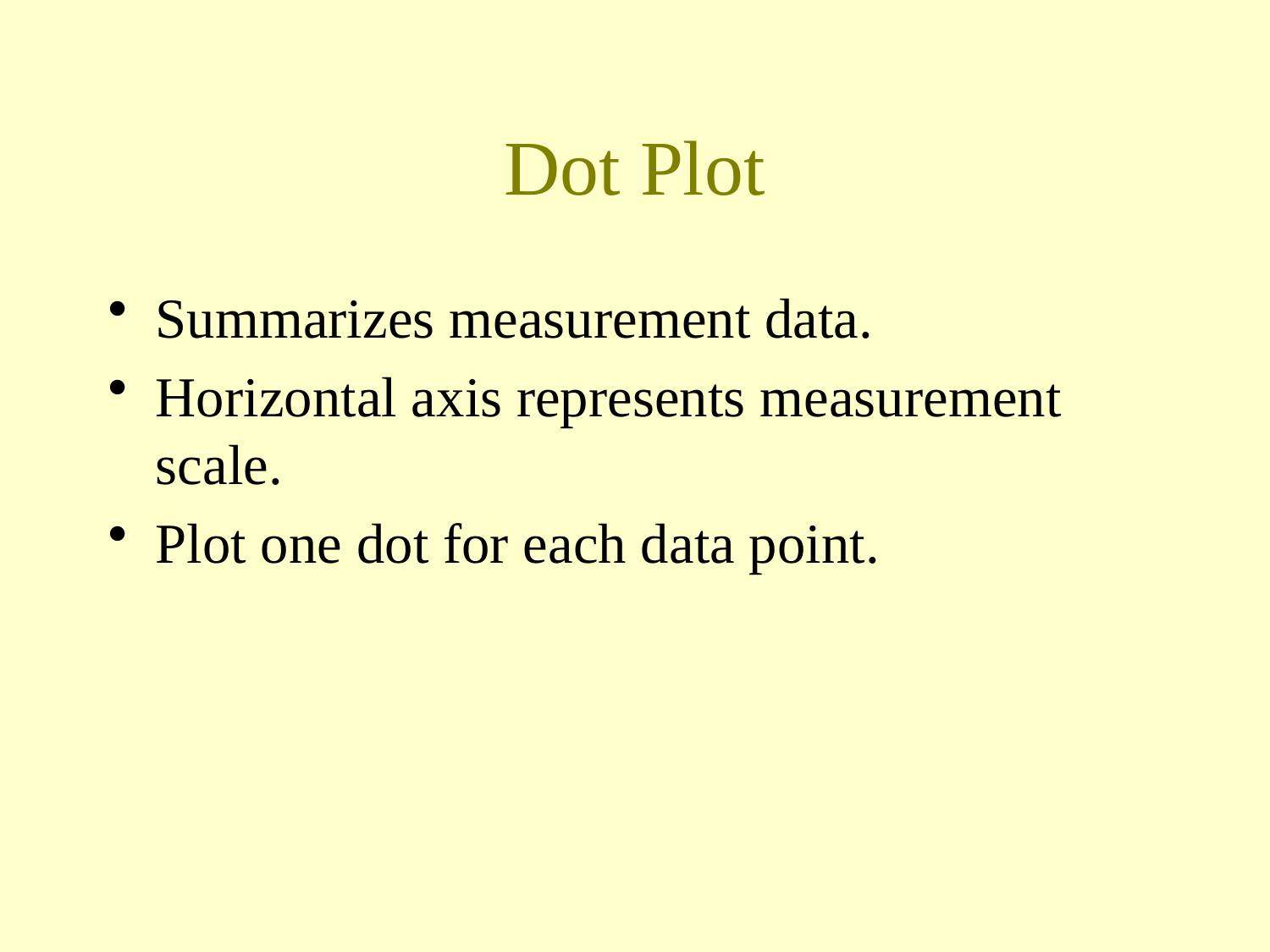

# Dot Plot
Summarizes measurement data.
Horizontal axis represents measurement scale.
Plot one dot for each data point.